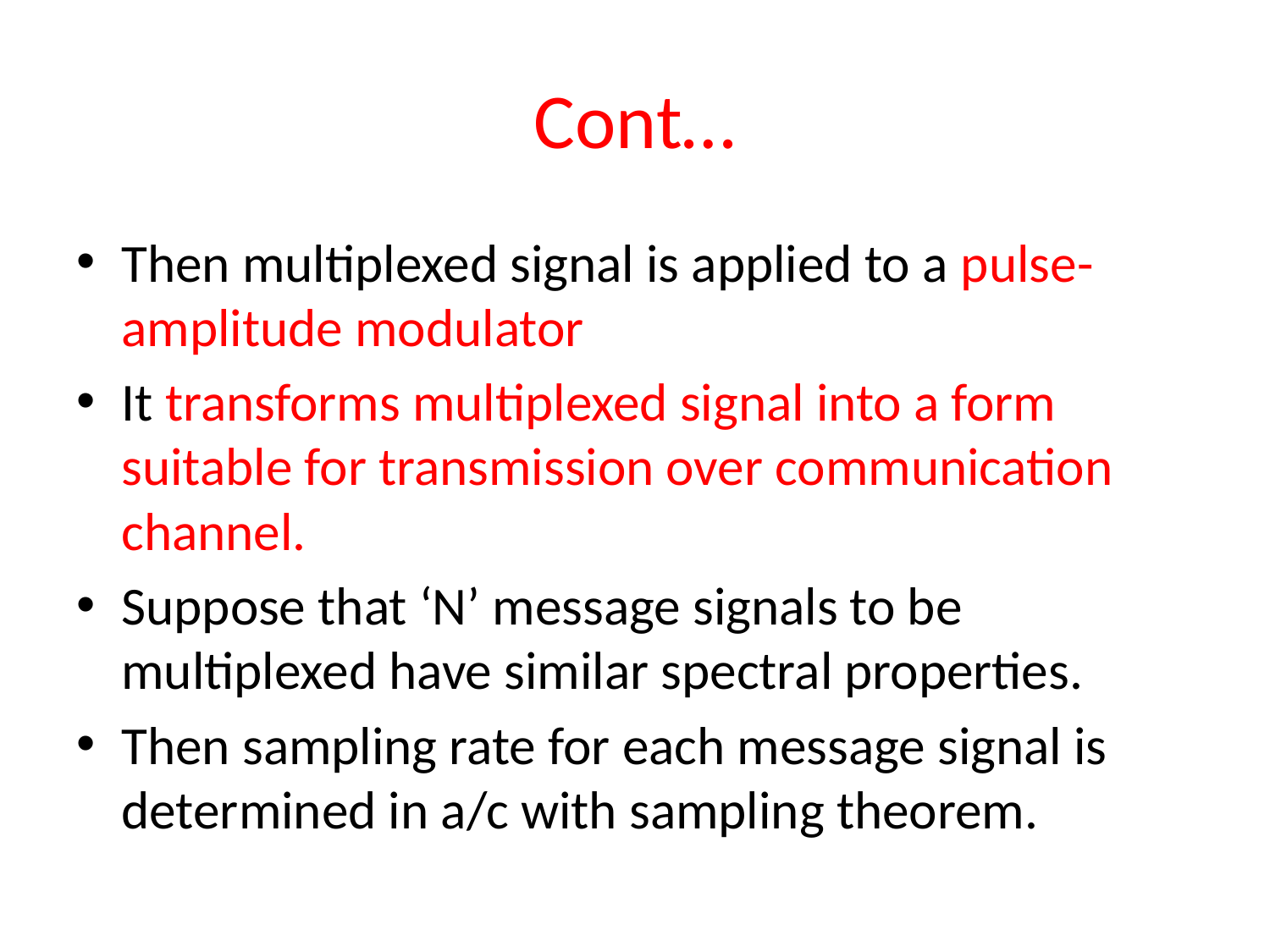

# Cont…
Then multiplexed signal is applied to a pulse-amplitude modulator
It transforms multiplexed signal into a form suitable for transmission over communication channel.
Suppose that ‘N’ message signals to be multiplexed have similar spectral properties.
Then sampling rate for each message signal is determined in a/c with sampling theorem.